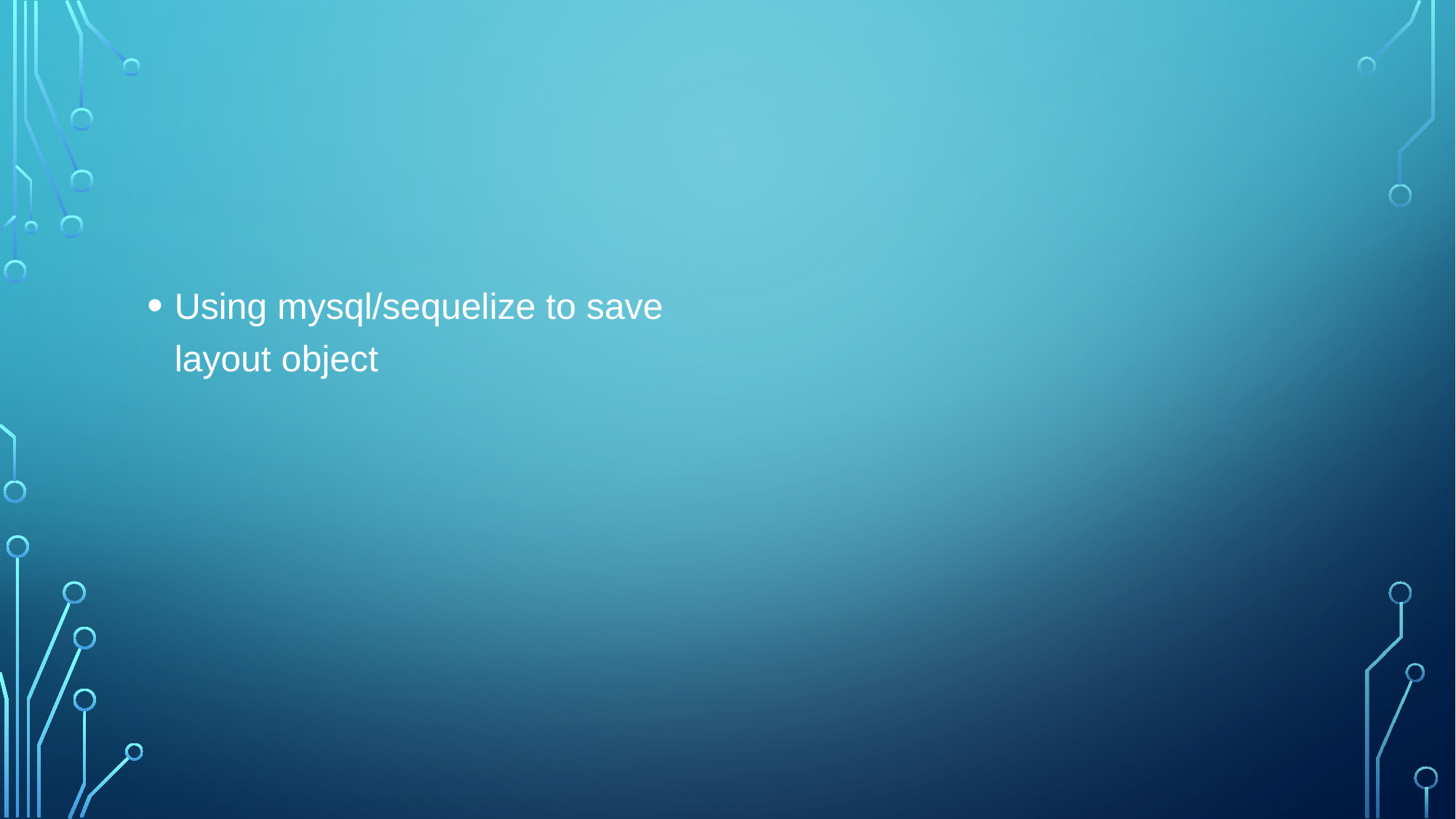

#
Using mysql/sequelize to save layout object